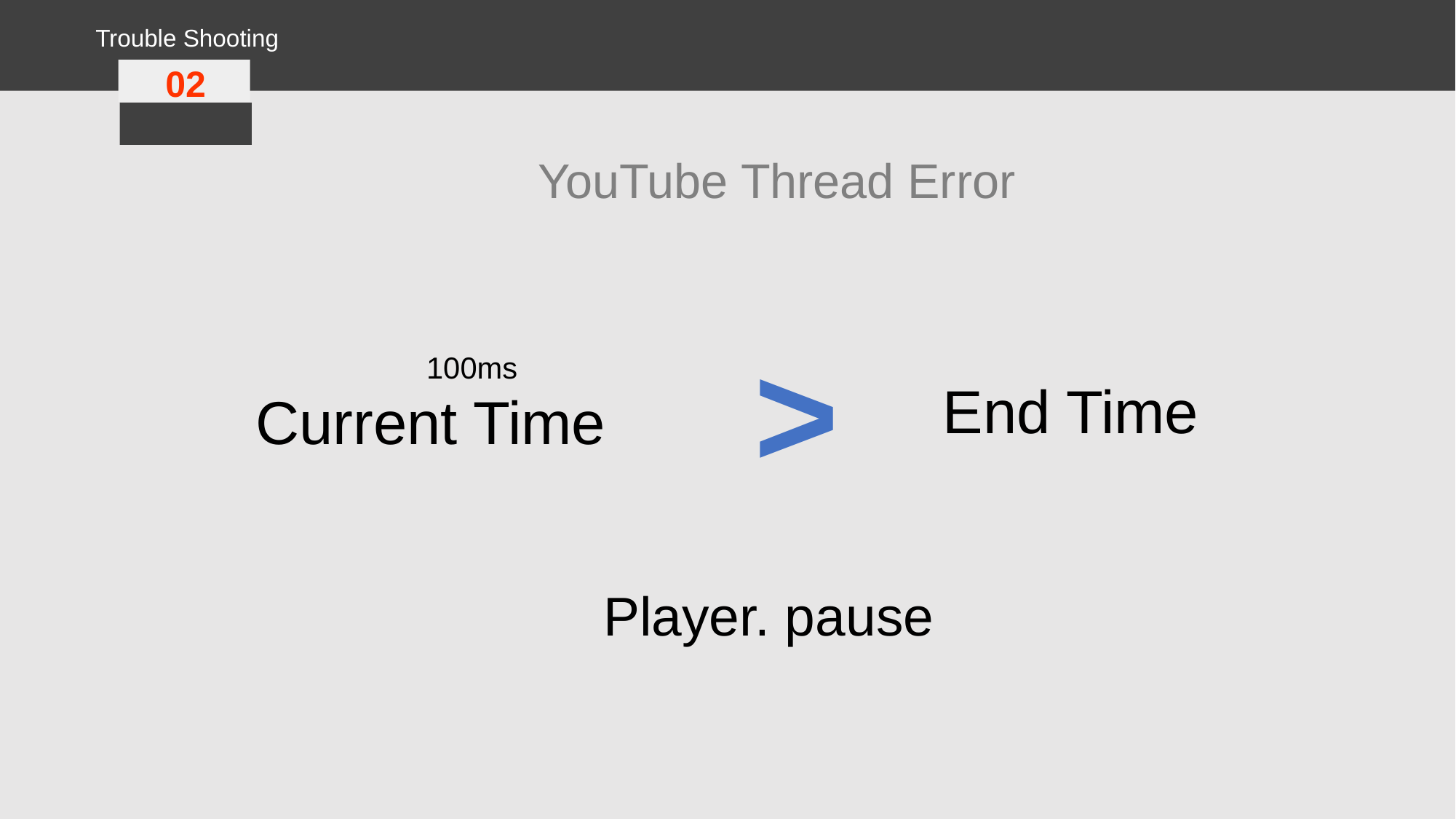

Trouble Shooting
02

YouTube Thread Error
>
100ms
End Time
Current Time
Player. pause